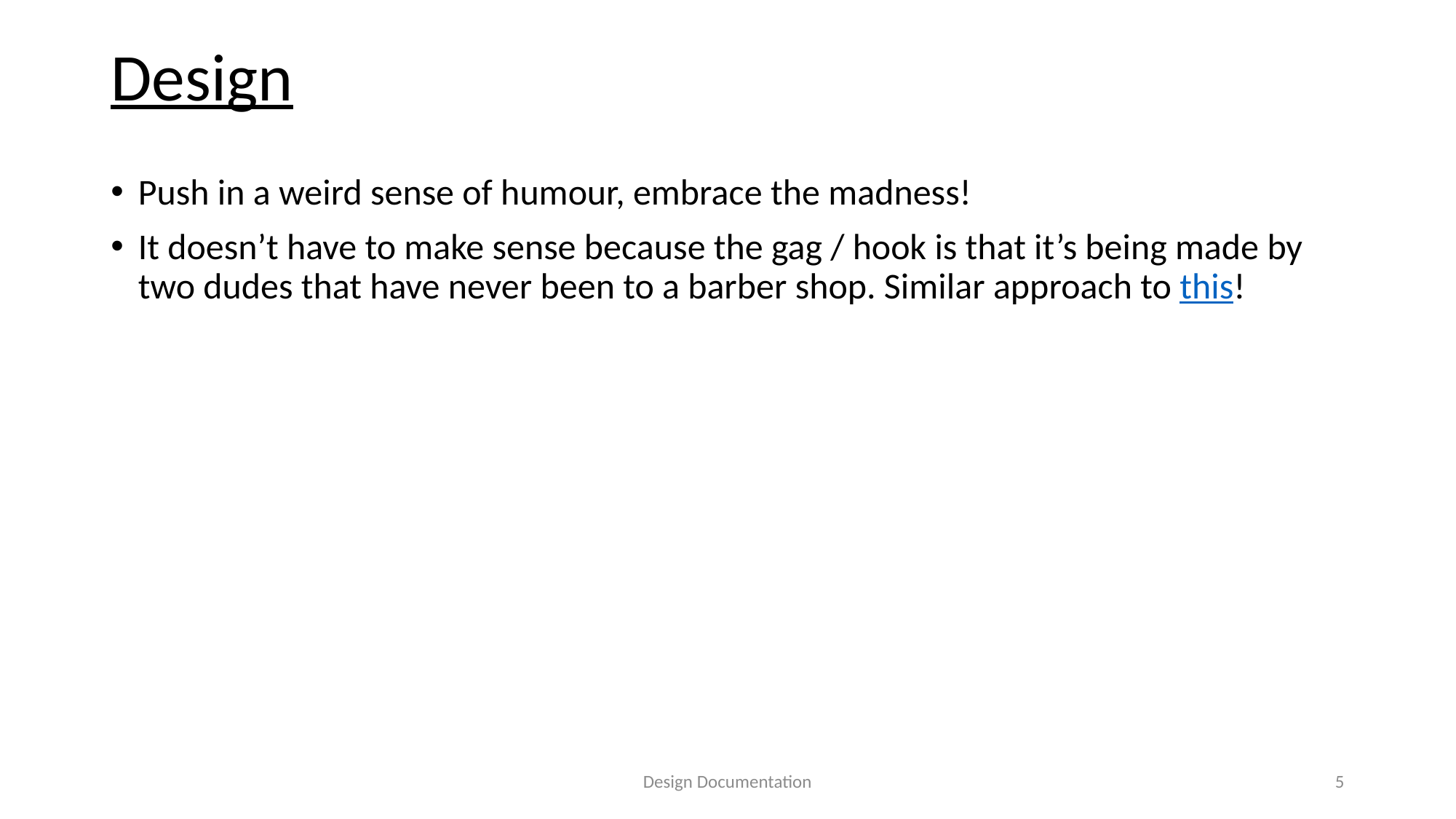

# Design
Push in a weird sense of humour, embrace the madness!
It doesn’t have to make sense because the gag / hook is that it’s being made by two dudes that have never been to a barber shop. Similar approach to this!
Design Documentation
5